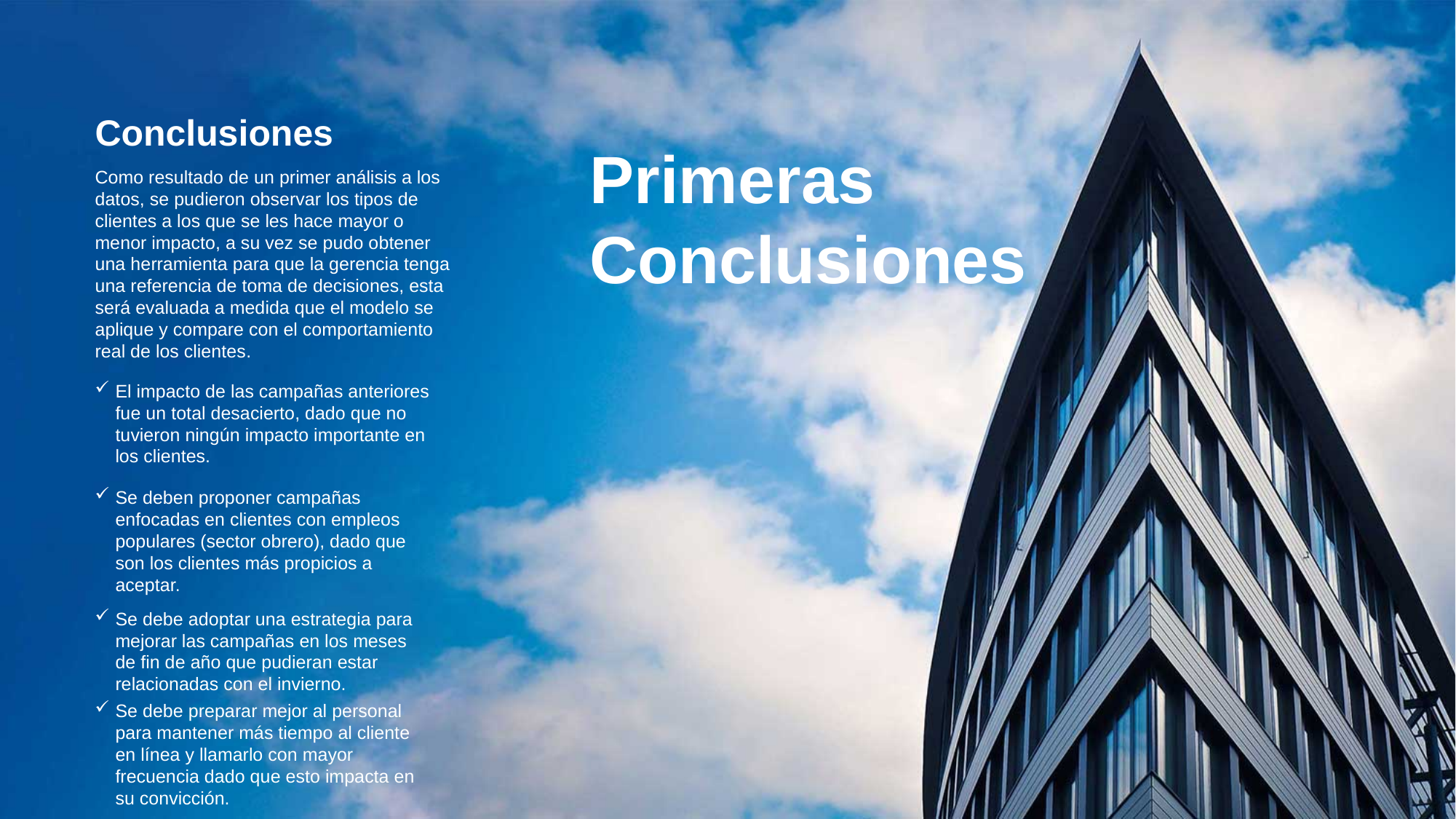

Primeras Conclusiones
Conclusiones
Como resultado de un primer análisis a los datos, se pudieron observar los tipos de clientes a los que se les hace mayor o menor impacto, a su vez se pudo obtener una herramienta para que la gerencia tenga una referencia de toma de decisiones, esta será evaluada a medida que el modelo se aplique y compare con el comportamiento real de los clientes.
El impacto de las campañas anteriores fue un total desacierto, dado que no tuvieron ningún impacto importante en los clientes.
Se deben proponer campañas enfocadas en clientes con empleos populares (sector obrero), dado que son los clientes más propicios a aceptar.
Se debe adoptar una estrategia para mejorar las campañas en los meses de fin de año que pudieran estar relacionadas con el invierno.
Se debe preparar mejor al personal para mantener más tiempo al cliente en línea y llamarlo con mayor frecuencia dado que esto impacta en su convicción.